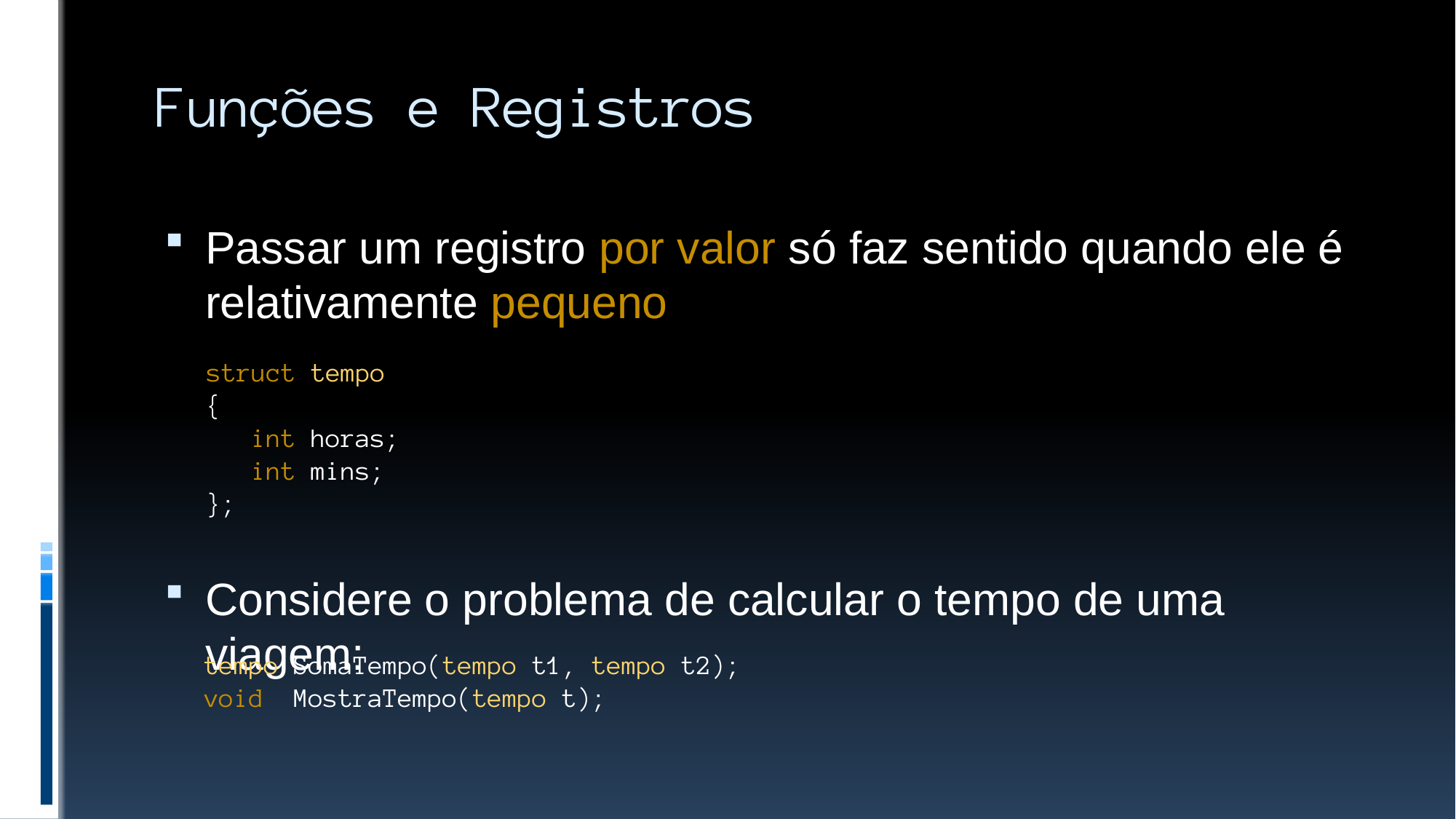

# Funções e Registros
Passar um registro por valor só faz sentido quando ele é relativamente pequeno

Considere o problema de calcular o tempo de uma viagem:
struct tempo
{
   int horas;
   int mins;
};
tempo SomaTempo(tempo t1, tempo t2);
void  MostraTempo(tempo t);